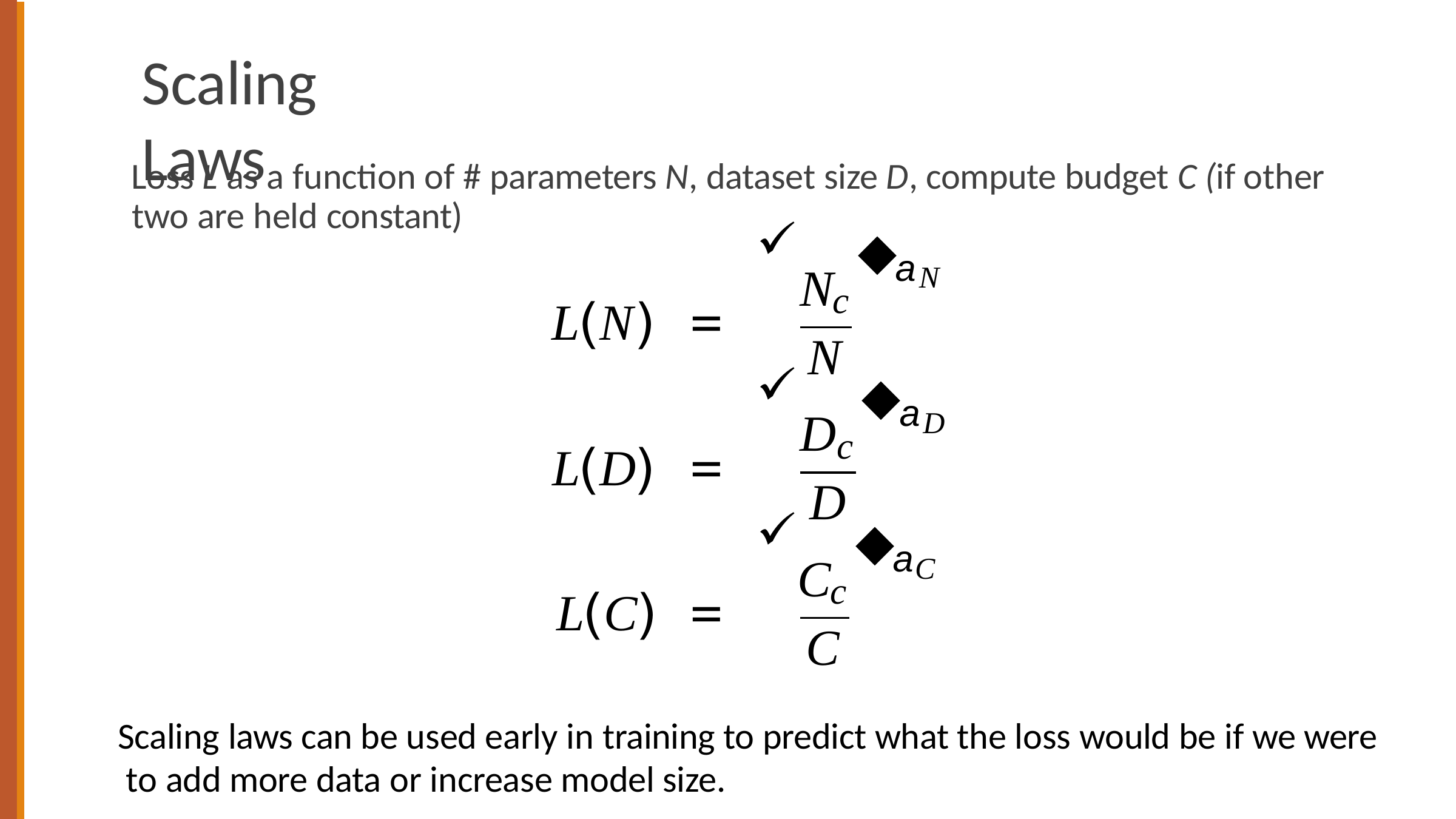

# Scaling Laws
Loss L as a function of # parameters N, dataset size D, compute budget C (if other
two are held constant)
◆
◆
a
N
N
c
L(N)	=
N

a
D
D
c
L(D)	=
D

◆
a
C
C
c
L(C)	=
C

Scaling laws can be used early in training to predict what the loss would be if we were  to add more data or increase model size.